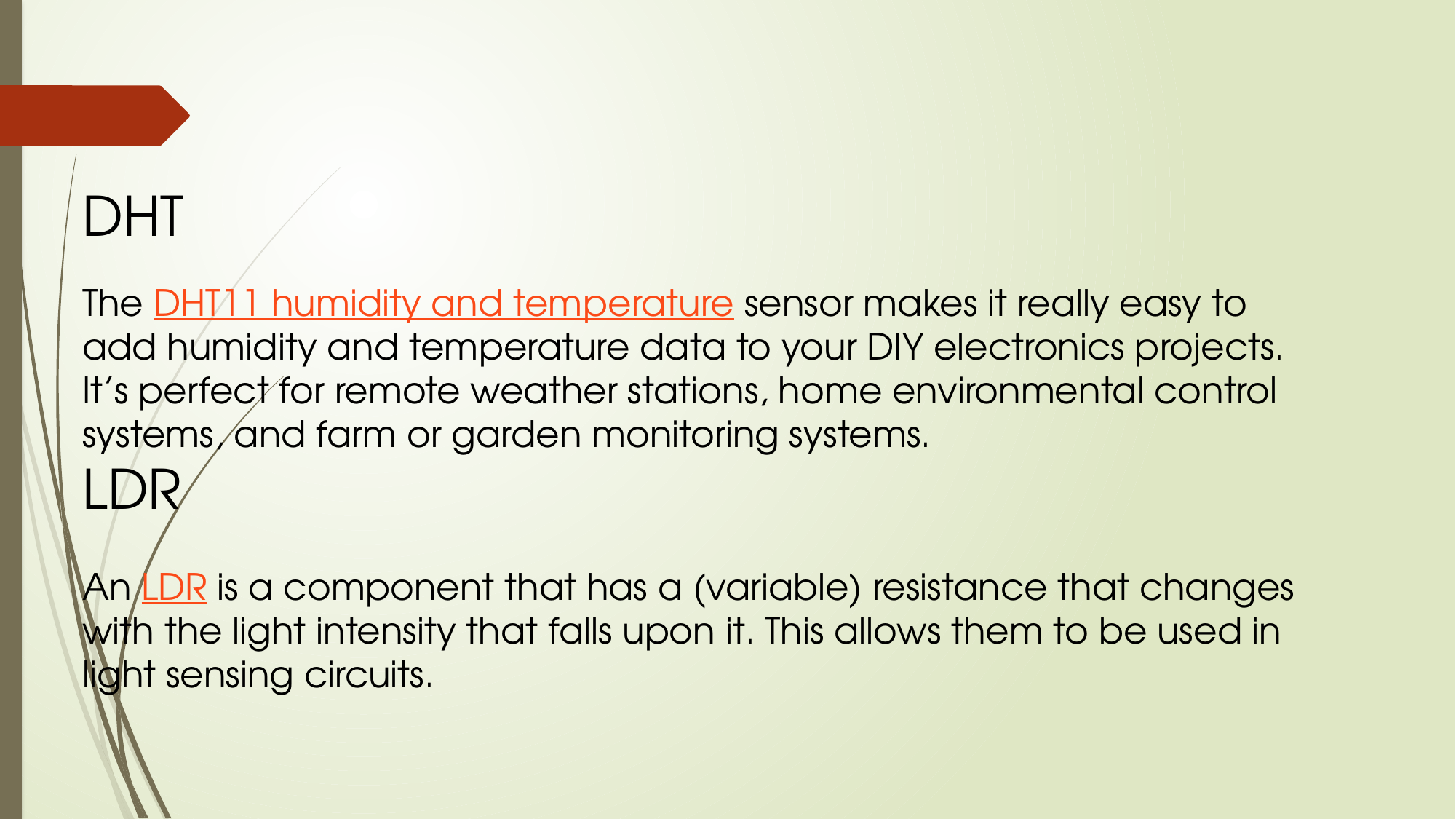

DHT

The DHT11 humidity and temperature sensor makes it really easy to add humidity and temperature data to your DIY electronics projects. It’s perfect for remote weather stations, home environmental control systems, and farm or garden monitoring systems.
LDR

An LDR is a component that has a (variable) resistance that changes with the light intensity that falls upon it. This allows them to be used in light sensing circuits.